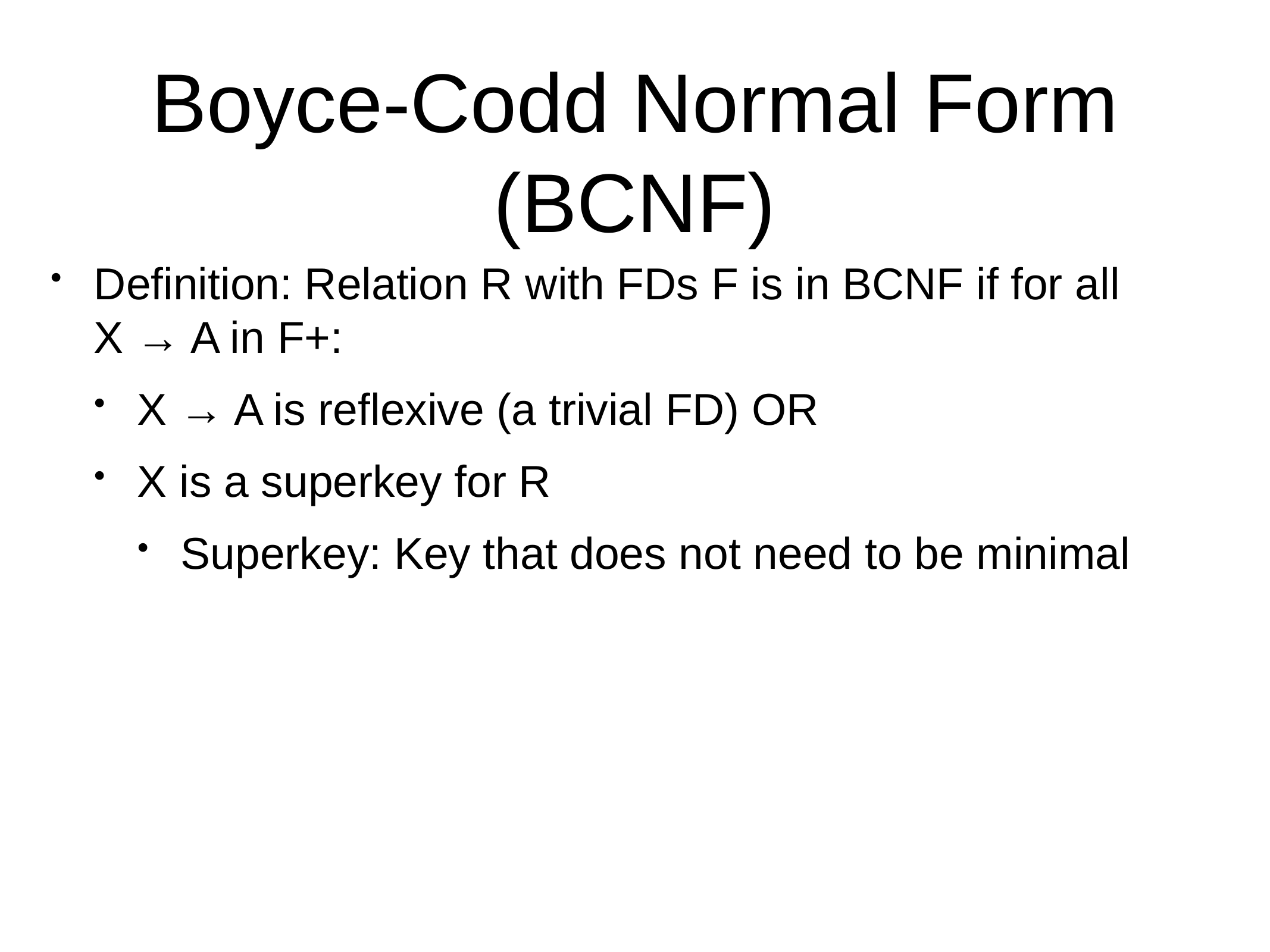

# Boyce-Codd Normal Form (BCNF)
Definition: Relation R with FDs F is in BCNF if for all       X → A in F+:
X → A is reflexive (a trivial FD) OR
X is a superkey for R
Superkey: Key that does not need to be minimal